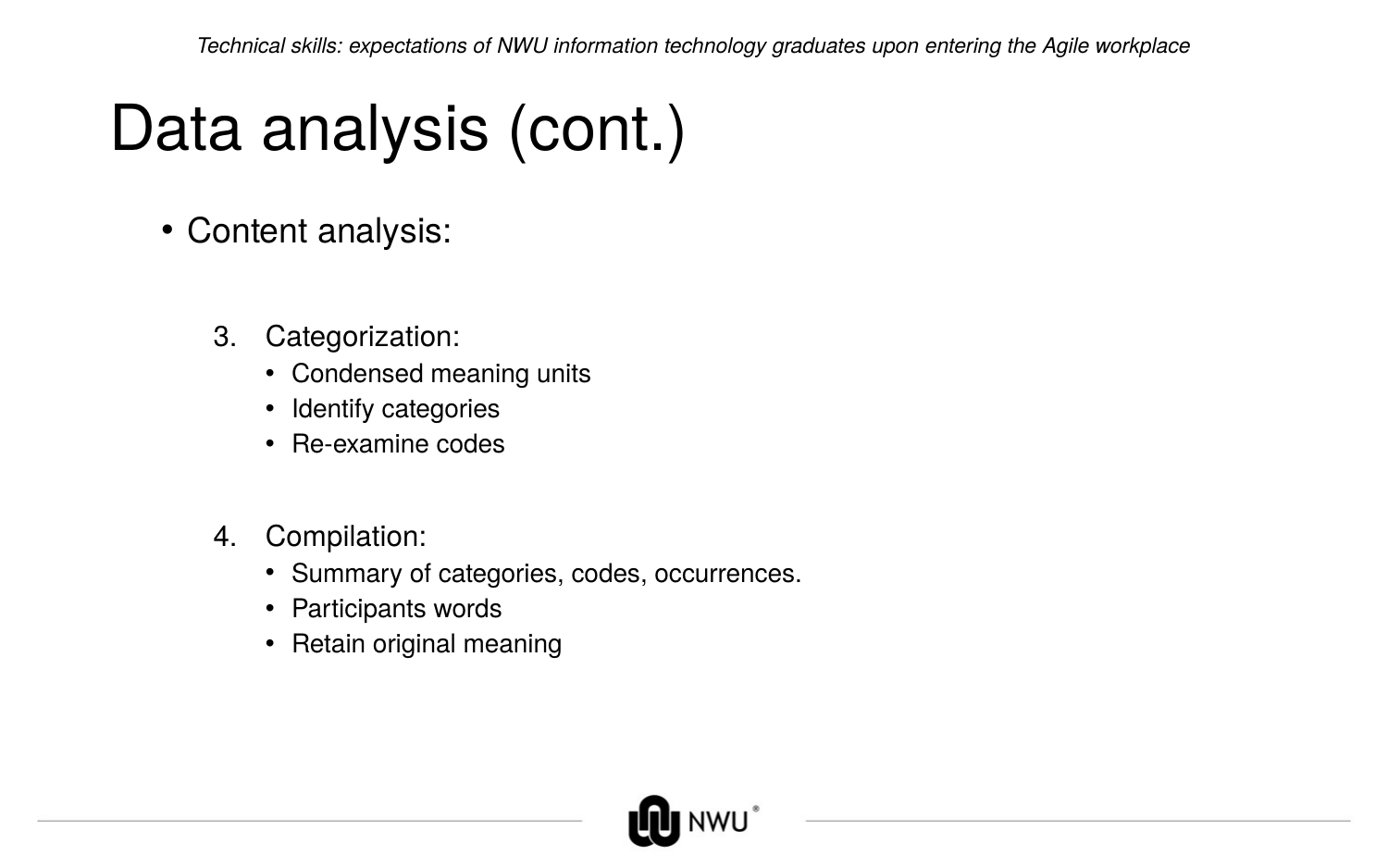

Technical skills: expectations of NWU information technology graduates upon entering the Agile workplace
# Data analysis (cont.)
Content analysis:

Categorization:
Condensed meaning units
Identify categories
Re-examine codes

Compilation:
Summary of categories, codes, occurrences.
Participants words
Retain original meaning